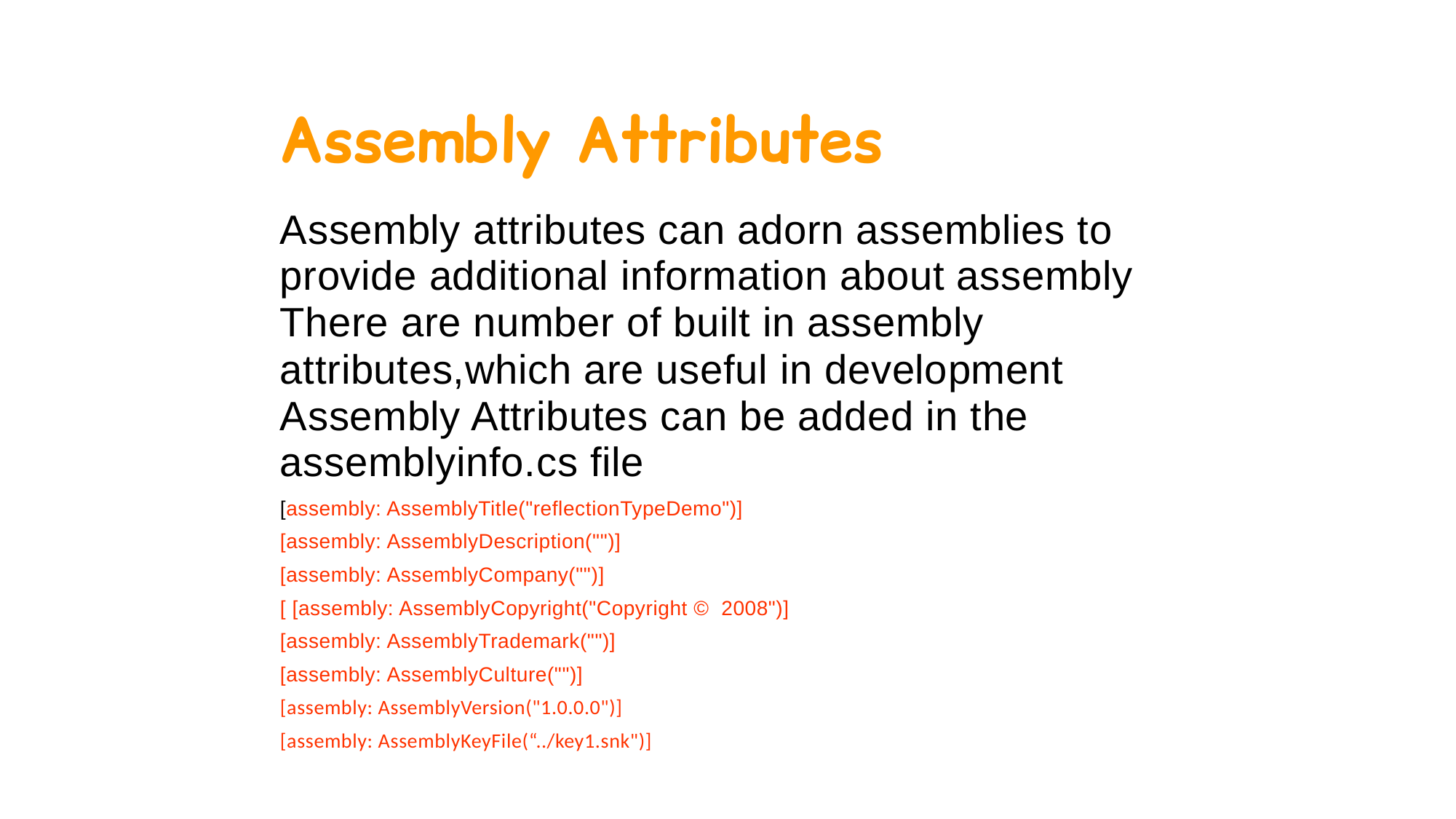

Assembly Attributes
Assembly attributes can adorn assemblies to provide additional information about assembly
There are number of built in assembly attributes,which are useful in development
Assembly Attributes can be added in the assemblyinfo.cs file
[assembly: AssemblyTitle("reflectionTypeDemo")]
[assembly: AssemblyDescription("")]
[assembly: AssemblyCompany("")]
[ [assembly: AssemblyCopyright("Copyright ©  2008")]
[assembly: AssemblyTrademark("")]
[assembly: AssemblyCulture("")]
[assembly: AssemblyVersion("1.0.0.0")]
[assembly: AssemblyKeyFile(“../key1.snk")]